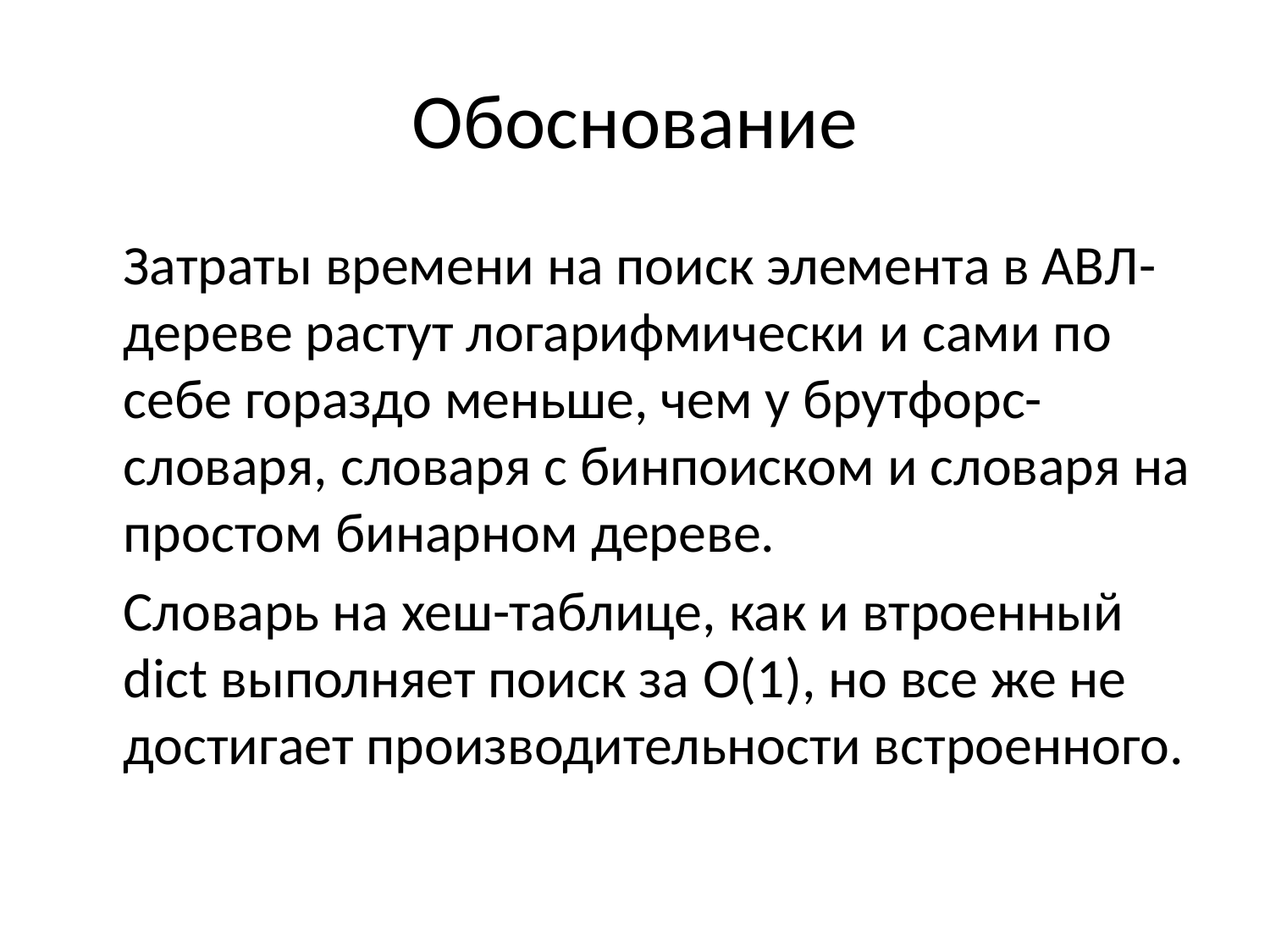

# Обоснование
	Затраты времени на поиск элемента в АВЛ-дереве растут логарифмически и сами по себе гораздо меньше, чем у брутфорс-словаря, словаря с бинпоиском и словаря на простом бинарном дереве.
	Словарь на хеш-таблице, как и втроенный dict выполняет поиск за O(1), но все же не достигает производительности встроенного.